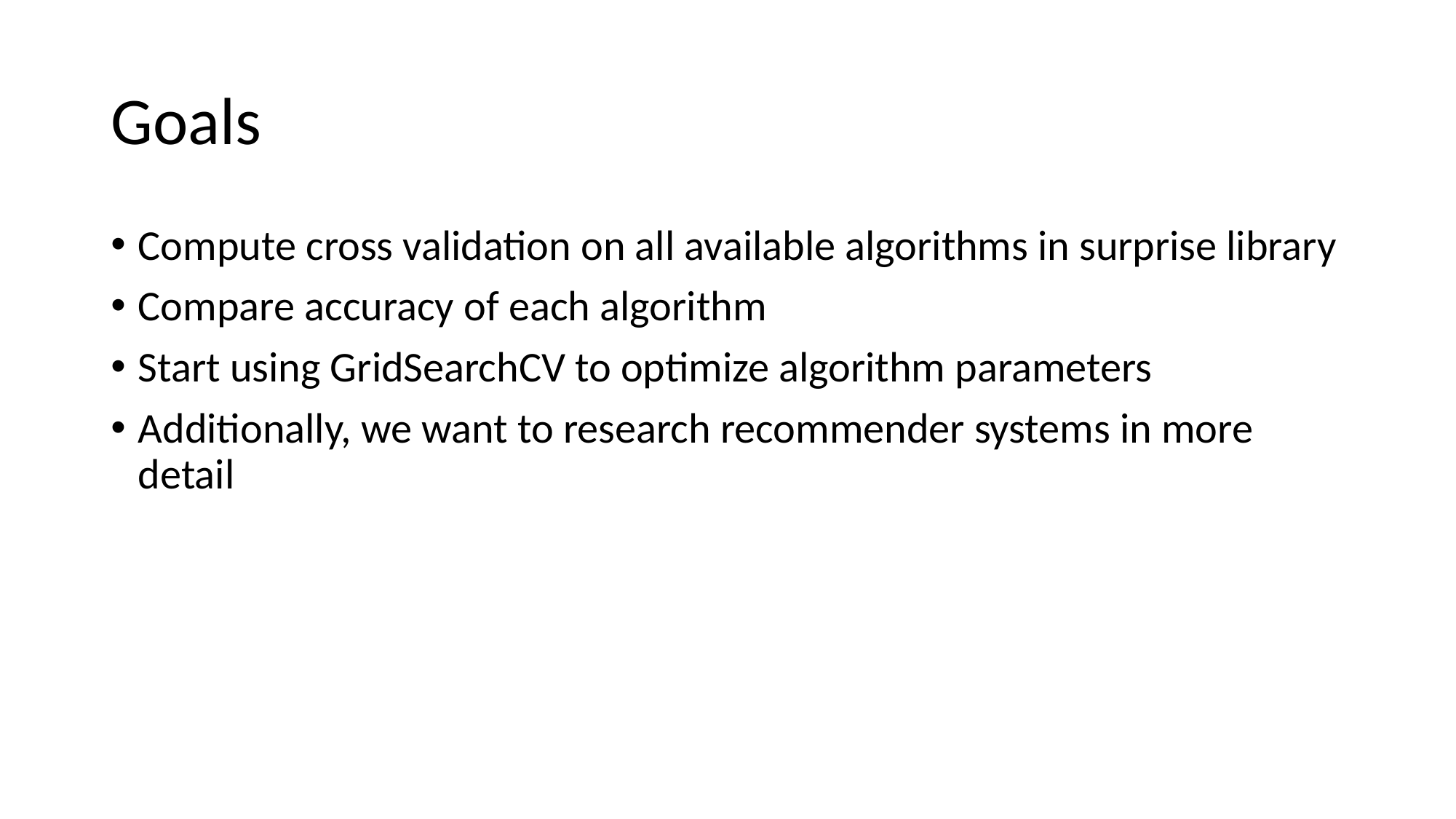

# Goals
Compute cross validation on all available algorithms in surprise library
Compare accuracy of each algorithm
Start using GridSearchCV to optimize algorithm parameters
Additionally, we want to research recommender systems in more detail